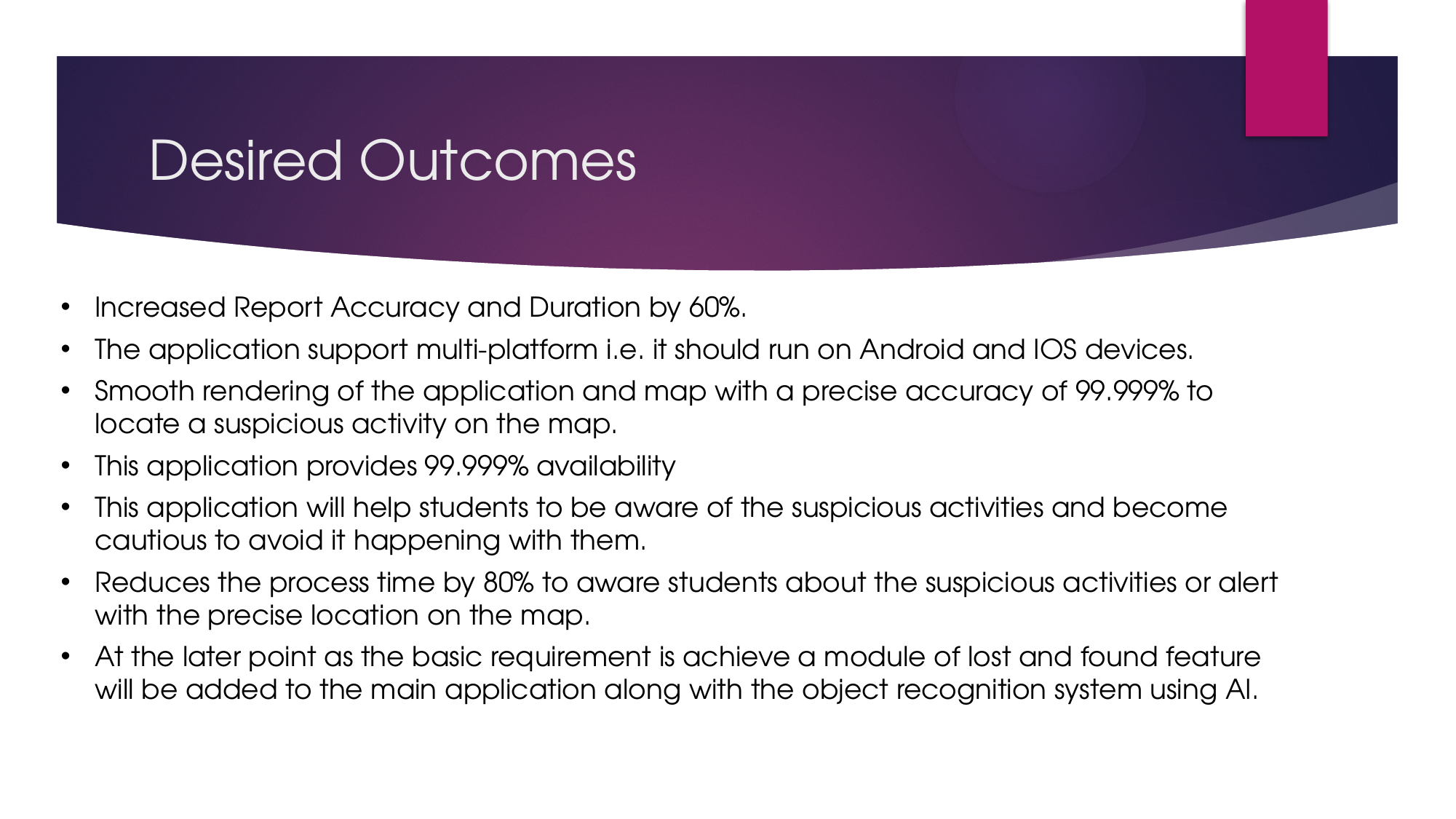

# Desired Outcomes

Increased Report Accuracy and Duration by 60%.
The application support multi-platform i.e. it should run on Android and IOS devices.
Smooth rendering of the application and map with a precise accuracy of 99.999% to locate a suspicious activity on the map.
This application provides 99.999% availability
This application will help students to be aware of the suspicious activities and become cautious to avoid it happening with them.
Reduces the process time by 80% to aware students about the suspicious activities or alert with the precise location on the map.
At the later point as the basic requirement is achieve a module of lost and found feature will be added to the main application along with the object recognition system using AI.